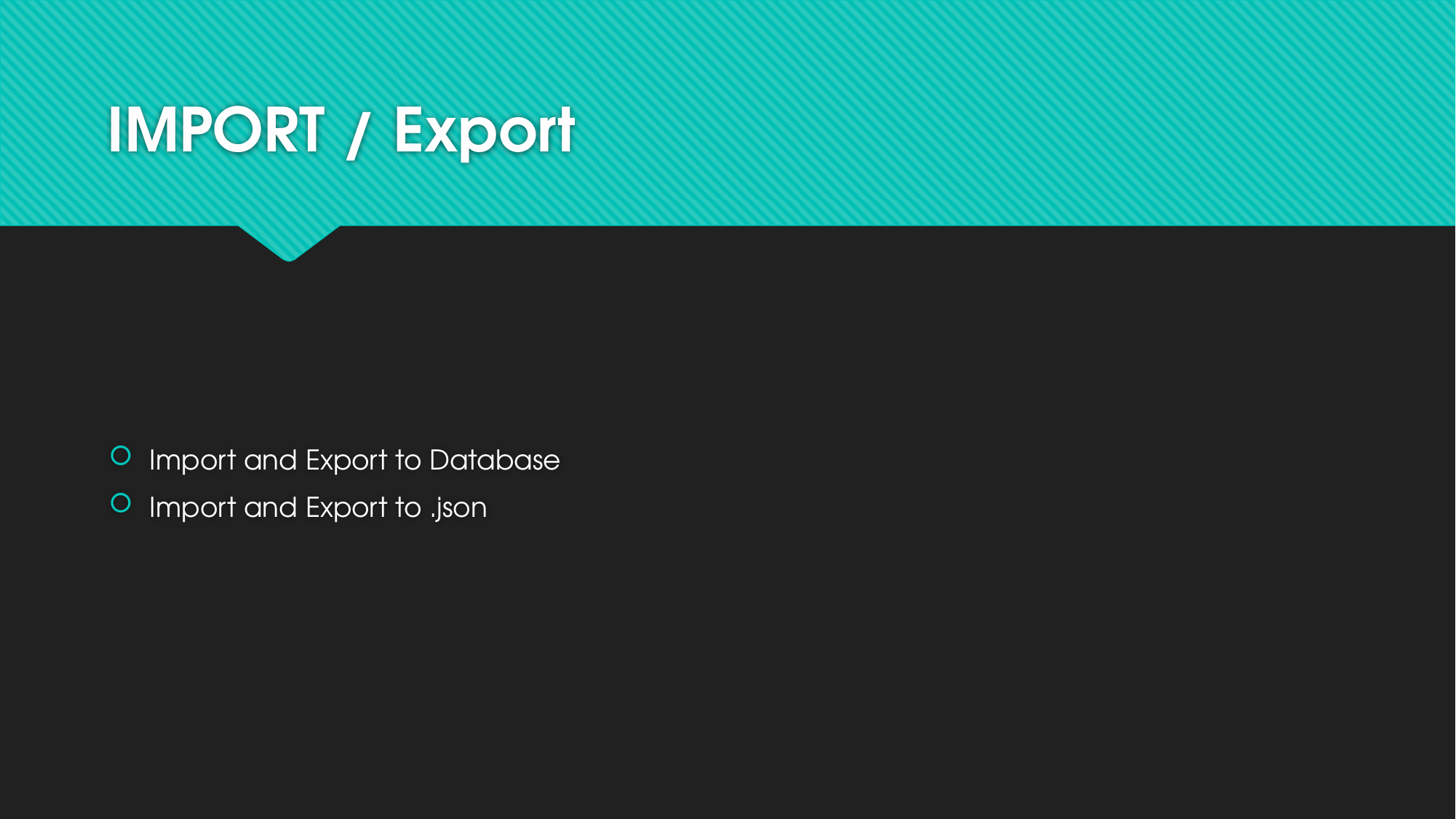

# IMPORT / Export
Import and Export to Database
Import and Export to .json